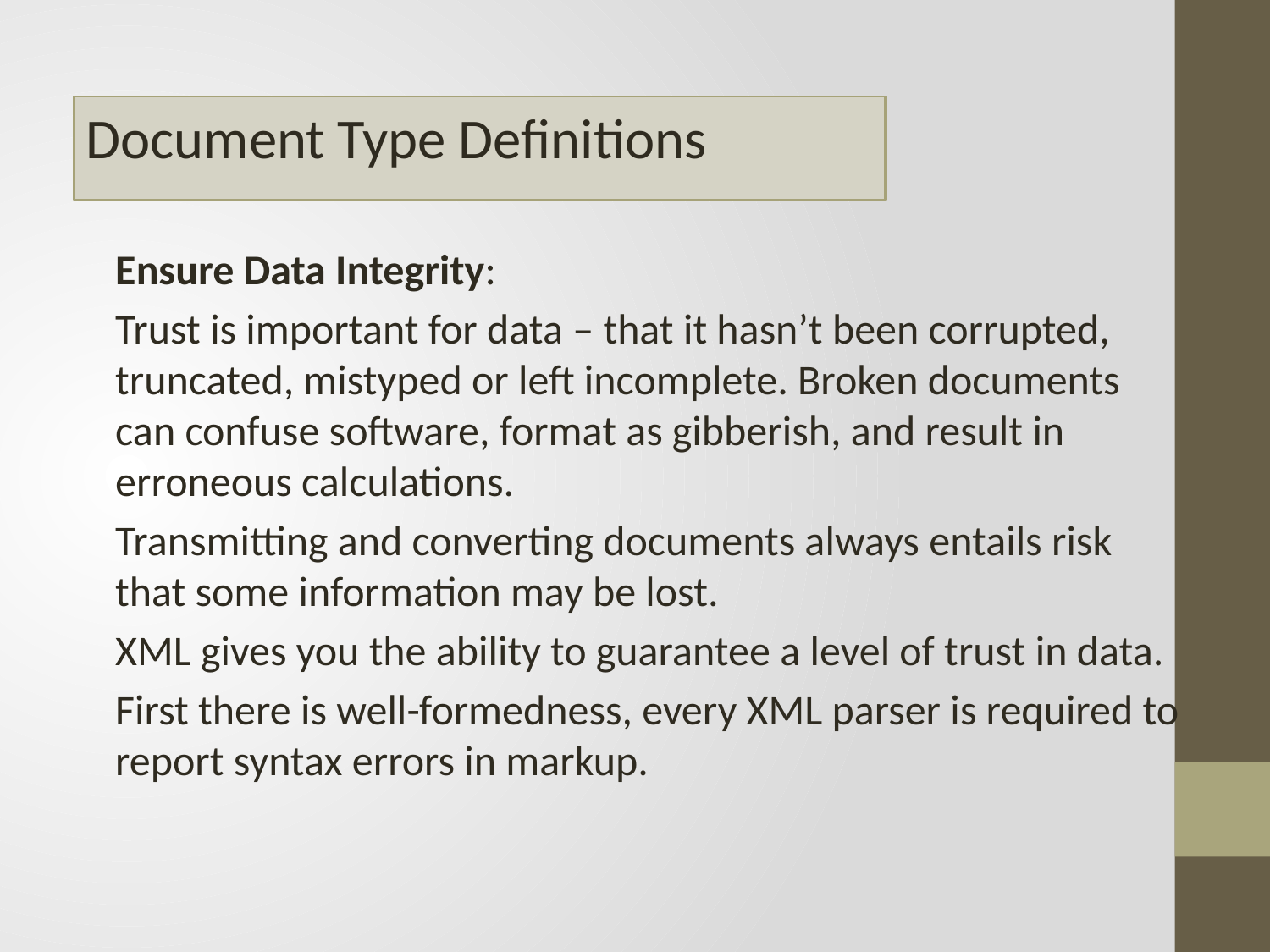

Document Type Definitions
Meta Information
Ensure Data Integrity:
Trust is important for data – that it hasn’t been corrupted, truncated, mistyped or left incomplete. Broken documents can confuse software, format as gibberish, and result in erroneous calculations.
Transmitting and converting documents always entails risk that some information may be lost.
XML gives you the ability to guarantee a level of trust in data.
First there is well-formedness, every XML parser is required to report syntax errors in markup.